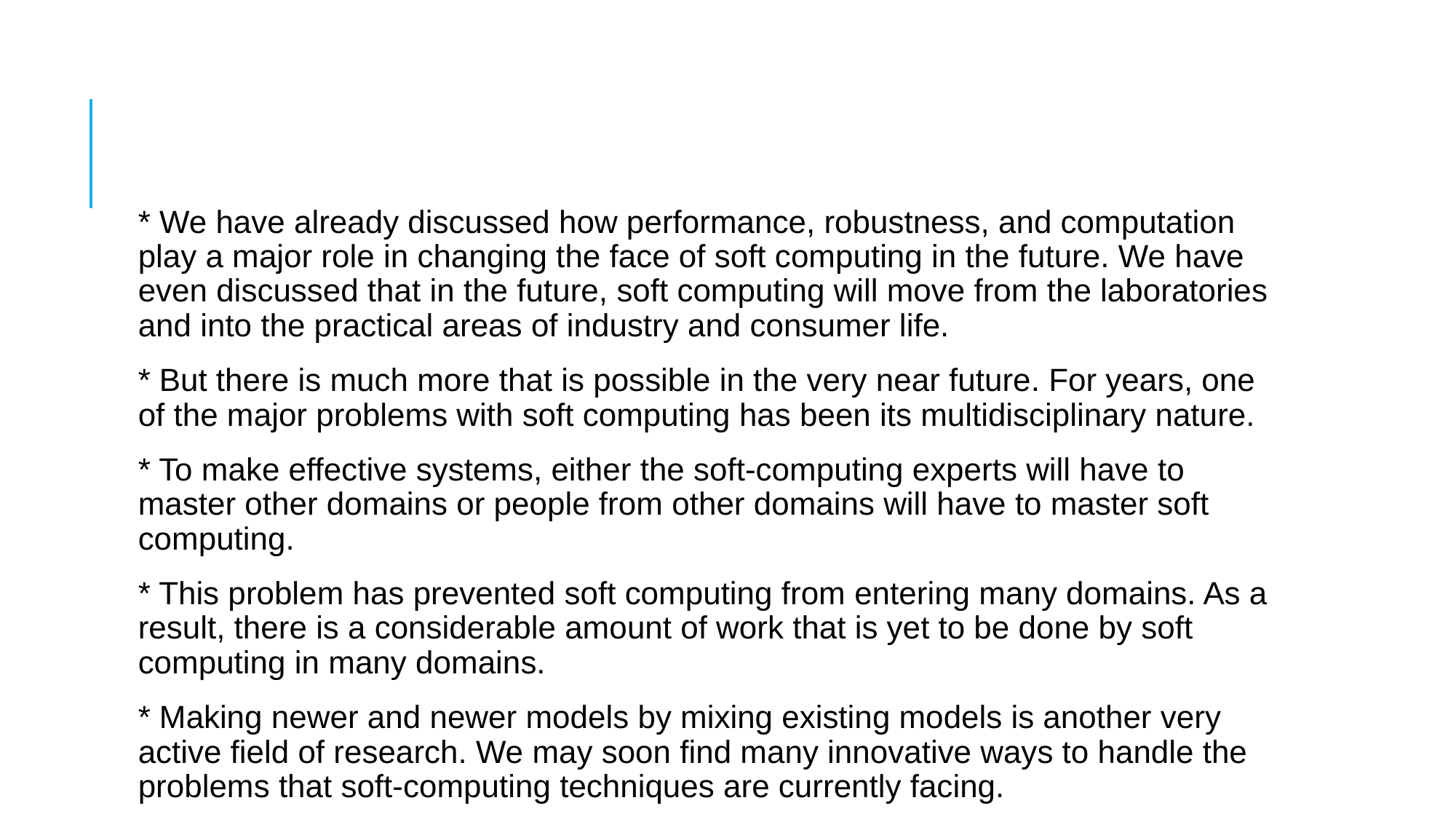

# E. What to Expect in the Future
* We have already discussed how performance, robustness, and computation play a major role in changing the face of soft computing in the future. We have even discussed that in the future, soft computing will move from the laboratories and into the practical areas of industry and consumer life.
* But there is much more that is possible in the very near future. For years, one of the major problems with soft computing has been its multidisciplinary nature.
* To make effective systems, either the soft-computing experts will have to master other domains or people from other domains will have to master soft computing.
* This problem has prevented soft computing from entering many domains. As a result, there is a considerable amount of work that is yet to be done by soft computing in many domains.
* Making newer and newer models by mixing existing models is another very active field of research. We may soon find many innovative ways to handle the problems that soft-computing techniques are currently facing.